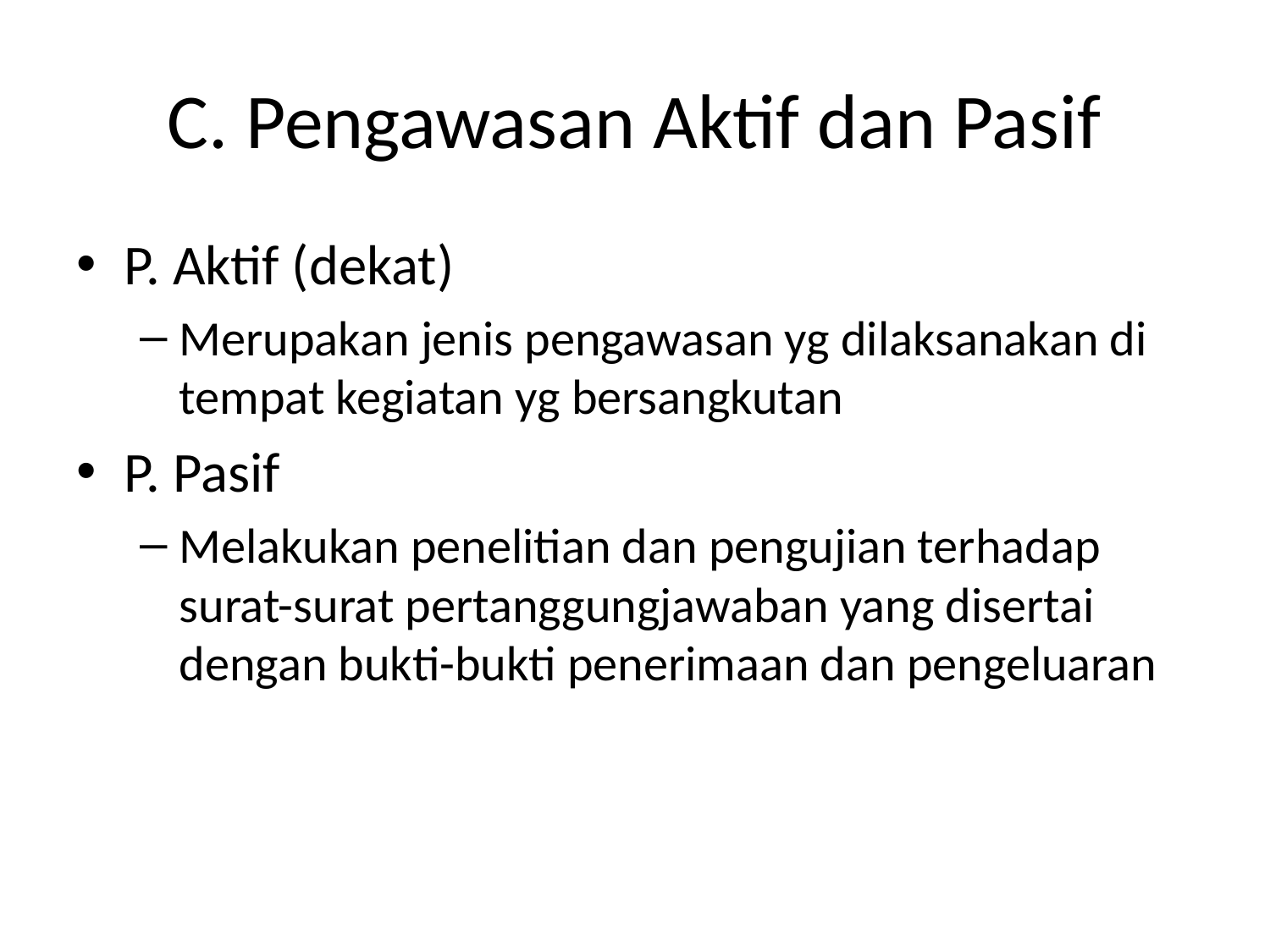

# C. Pengawasan Aktif dan Pasif
P. Aktif (dekat)
Merupakan jenis pengawasan yg dilaksanakan di tempat kegiatan yg bersangkutan
P. Pasif
Melakukan penelitian dan pengujian terhadap surat-surat pertanggungjawaban yang disertai dengan bukti-bukti penerimaan dan pengeluaran